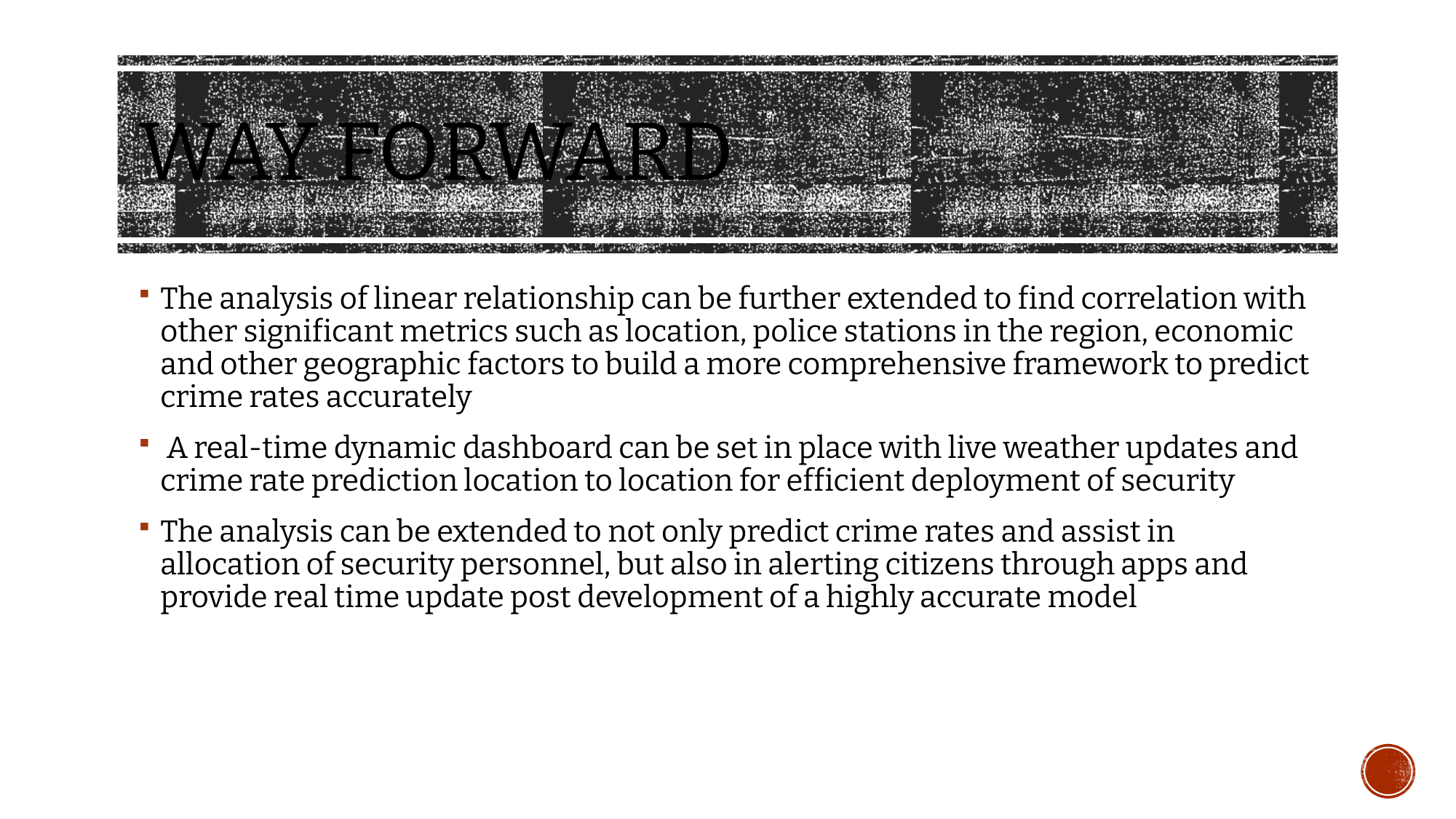

# WAY FORWARD

The analysis of linear relationship can be further extended to find correlation with other significant metrics such as location, police stations in the region, economic and other geographic factors to build a more comprehensive framework to predict crime rates accurately
 A real-time dynamic dashboard can be set in place with live weather updates and crime rate prediction location to location for efficient deployment of security
The analysis can be extended to not only predict crime rates and assist in allocation of security personnel, but also in alerting citizens through apps and provide real time update post development of a highly accurate model